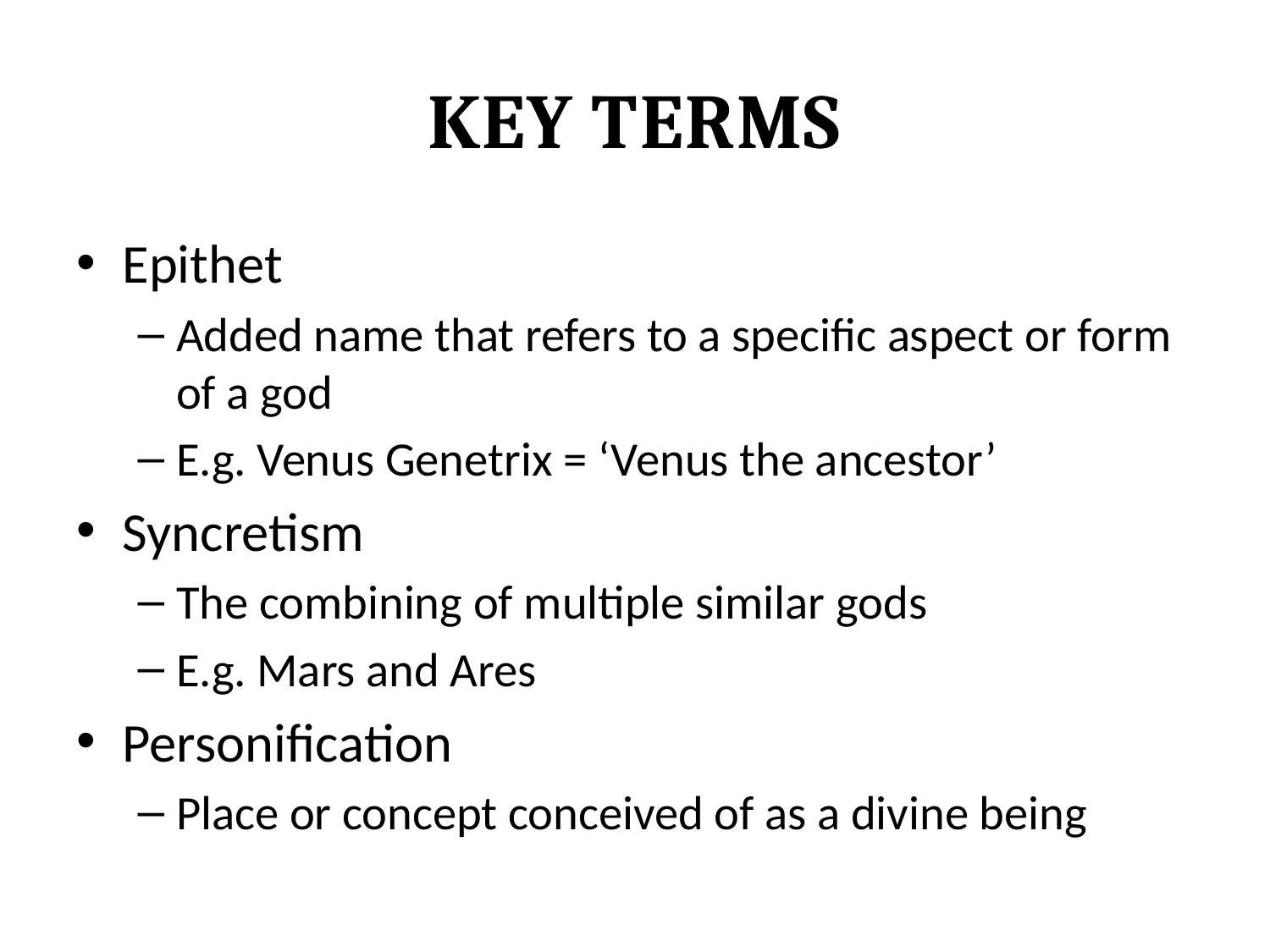

# Key Terms
Epithet
Added name that refers to a specific aspect or form of a god
E.g. Venus Genetrix = ‘Venus the ancestor’
Syncretism
The combining of multiple similar gods
E.g. Mars and Ares
Personification
Place or concept conceived of as a divine being